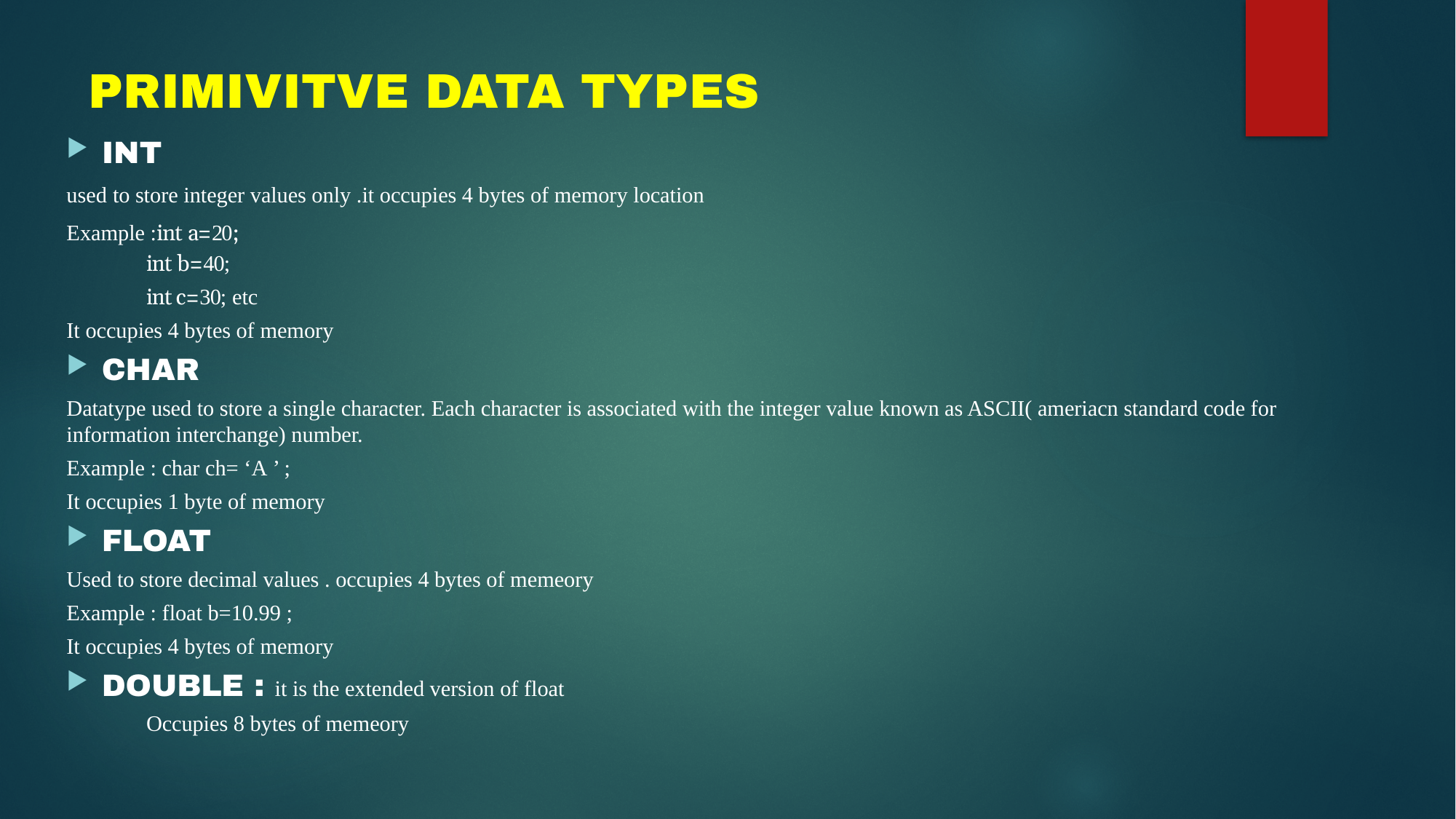

# PRIMIVITVE DATA TYPES
INT
used to store integer values only .it occupies 4 bytes of memory location
Example :int a=20;
		int b=40;
		int c=30; etc
It occupies 4 bytes of memory
CHAR
Datatype used to store a single character. Each character is associated with the integer value known as ASCII( ameriacn standard code for information interchange) number.
Example : char ch= ‘A ’ ;
It occupies 1 byte of memory
FLOAT
Used to store decimal values . occupies 4 bytes of memeory
Example : float b=10.99 ;
It occupies 4 bytes of memory
DOUBLE : it is the extended version of float
	Occupies 8 bytes of memeory